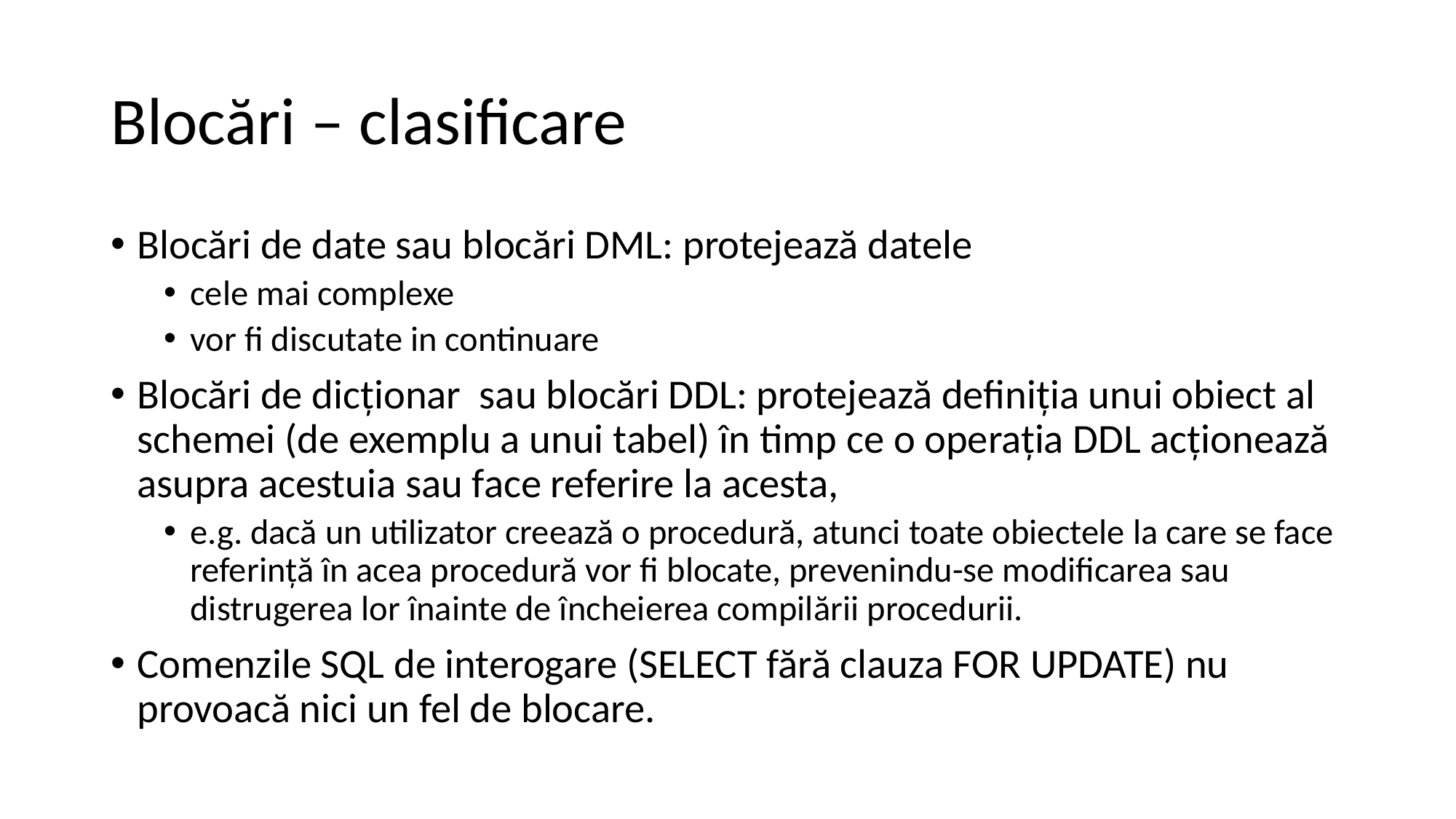

# Blocări – clasificare
Blocări de date sau blocări DML: protejează datele
cele mai complexe
vor fi discutate in continuare
Blocări de dicţionar  sau blocări DDL: protejează definiţia unui obiect al schemei (de exemplu a unui tabel) în timp ce o operaţia DDL acţionează asupra acestuia sau face referire la acesta,
e.g. dacă un utilizator creează o procedură, atunci toate obiectele la care se face referinţă în acea procedură vor fi blocate, prevenindu-se modificarea sau distrugerea lor înainte de încheierea compilării procedurii.
Comenzile SQL de interogare (SELECT fără clauza FOR UPDATE) nu provoacă nici un fel de blocare.